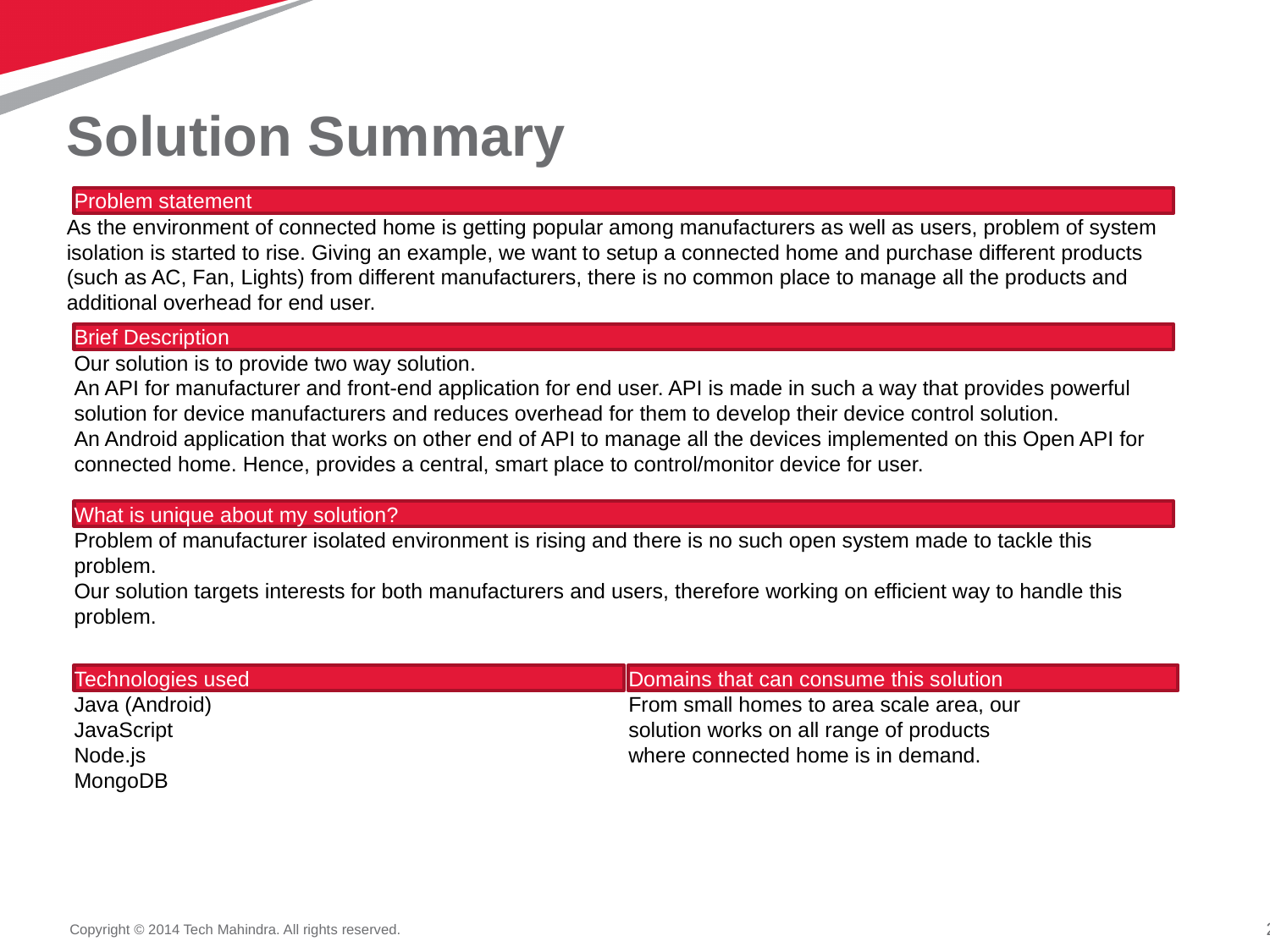

# Solution Summary
Problem statement
As the environment of connected home is getting popular among manufacturers as well as users, problem of system isolation is started to rise. Giving an example, we want to setup a connected home and purchase different products (such as AC, Fan, Lights) from different manufacturers, there is no common place to manage all the products and additional overhead for end user.
Brief Description
Our solution is to provide two way solution.
An API for manufacturer and front-end application for end user. API is made in such a way that provides powerful solution for device manufacturers and reduces overhead for them to develop their device control solution.
An Android application that works on other end of API to manage all the devices implemented on this Open API for connected home. Hence, provides a central, smart place to control/monitor device for user.
What is unique about my solution?
Problem of manufacturer isolated environment is rising and there is no such open system made to tackle this problem.
Our solution targets interests for both manufacturers and users, therefore working on efficient way to handle this problem.
Technologies used
Domains that can consume this solution
Java (Android)
JavaScript
Node.js
MongoDB
From small homes to area scale area, our solution works on all range of products where connected home is in demand.